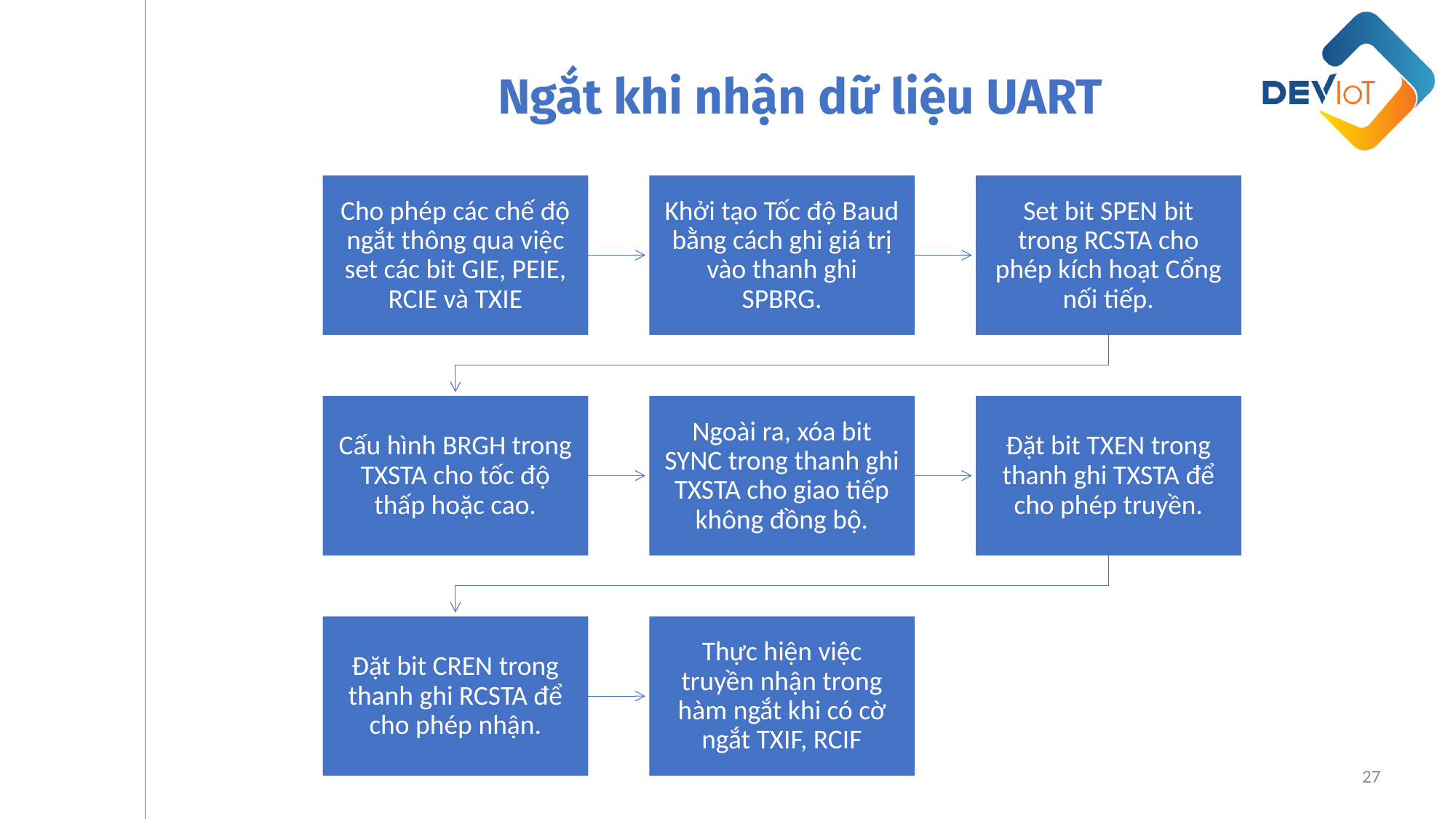

Ngắt khi nhận dữ liệu UART

Cho phép các chế độ ngắt thông qua việc set các bit GIE, PEIE, RCIE và TXIE

Khởi tạo Tốc độ Baud bằng cách ghi giá trị vào thanh ghi SPBRG.

Set bit SPEN bit trong RCSTA cho phép kích hoạt Cổng nối tiếp.

Cấu hình BRGH trong TXSTA cho tốc độ thấp hoặc cao.

Ngoài ra, xóa bit SYNC trong thanh ghi TXSTA cho giao tiếp không đồng bộ.

Đặt bit TXEN trong thanh ghi TXSTA để cho phép truyền.

Đặt bit CREN trong thanh ghi RCSTA để cho phép nhận.
Thực hiện việc truyền nhận trong hàm ngắt khi có cờ ngắt TXIF, RCIF
27